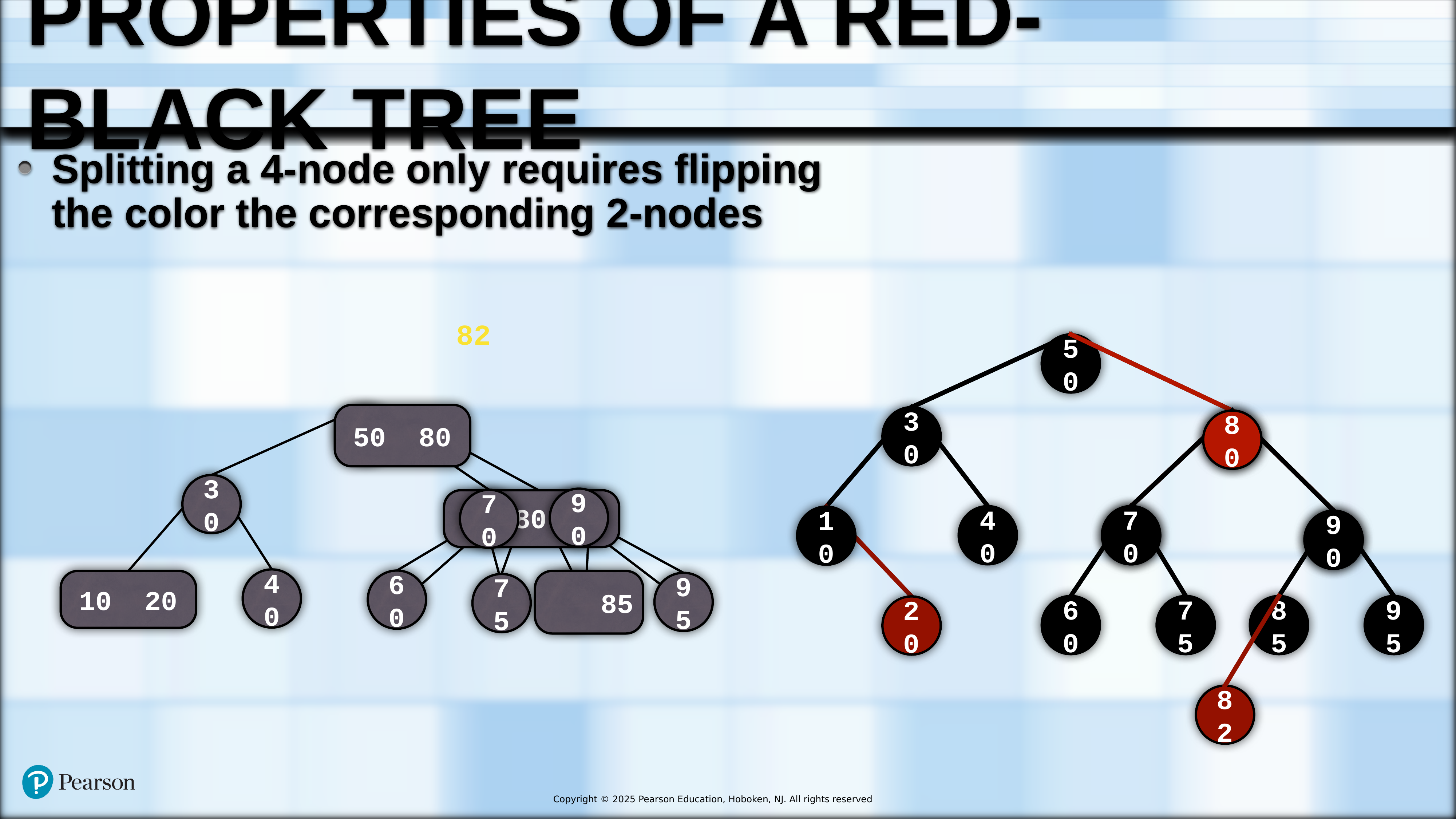

# Properties of a Red-Black Tree
Splitting a 4-node only requires flipping the color the corresponding 2-nodes
82
50
50  80
50
30
80
80

30
90
70
70   90
80
40
70
70
10
90
90

40
60
10  20
85
85
95
75
60
75
85
95
20
82